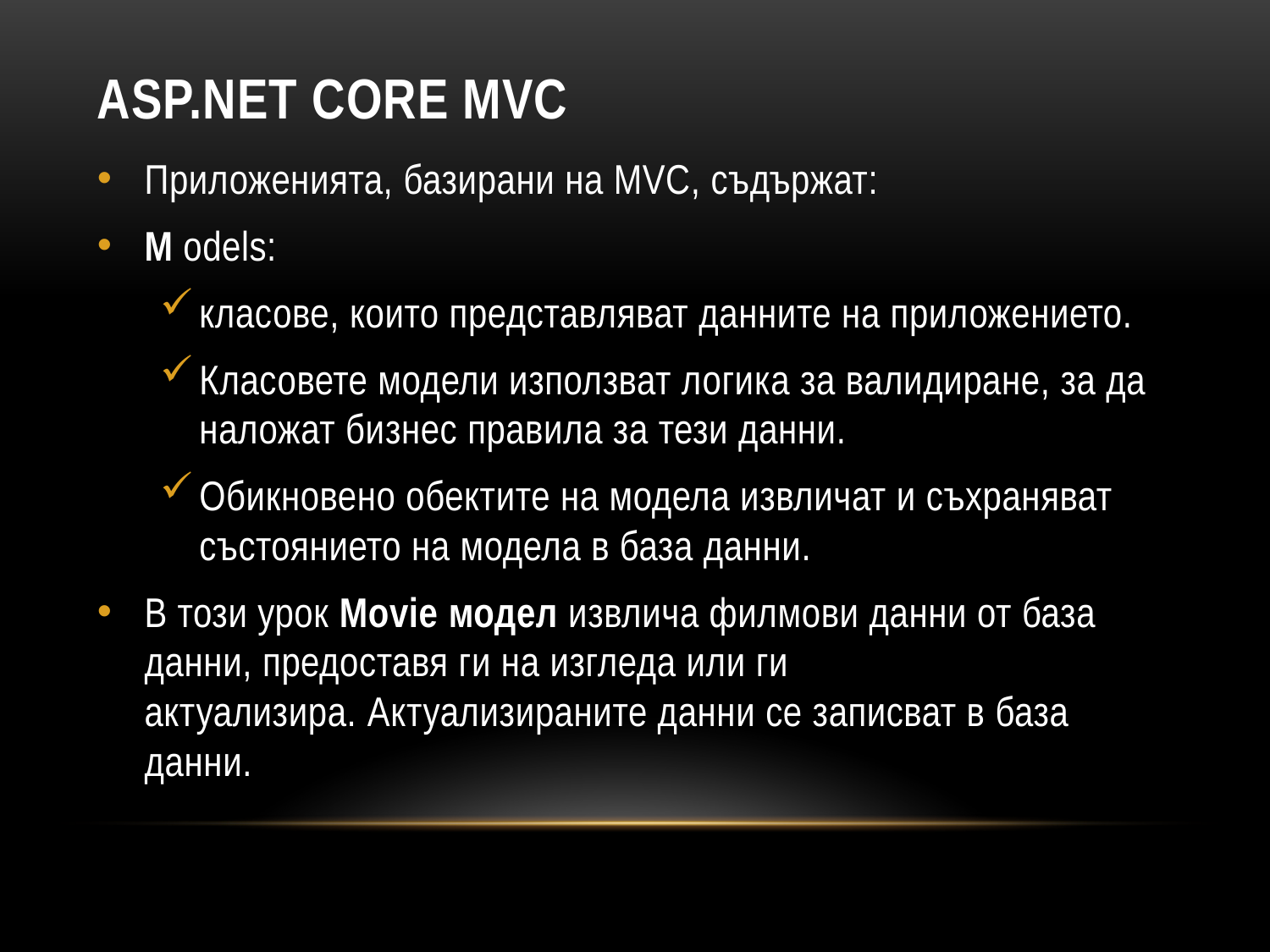

# ASP.NET Core MVC
Приложенията, базирани на MVC, съдържат:
М odels:
класове, които представляват данните на приложението.
Класовете модели използват логика за валидиране, за да наложат бизнес правила за тези данни.
Обикновено обектите на модела извличат и съхраняват състоянието на модела в база данни.
В този урок Movie модел извлича филмови данни от база данни, предоставя ги на изгледа или ги актуализира. Актуализираните данни се записват в база данни.